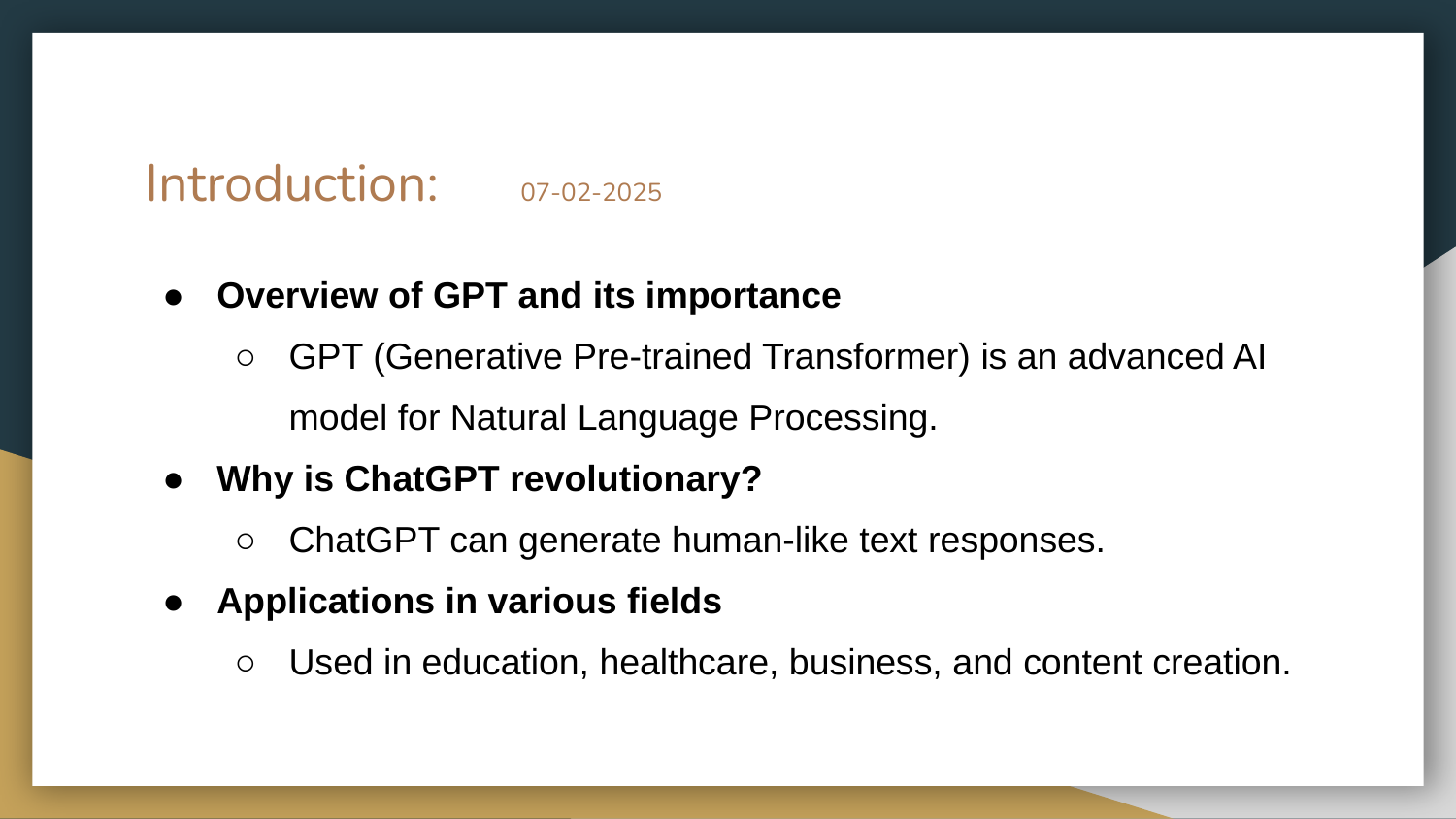

# Introduction:									07-02-2025
Overview of GPT and its importance
GPT (Generative Pre-trained Transformer) is an advanced AI model for Natural Language Processing.
Why is ChatGPT revolutionary?
ChatGPT can generate human-like text responses.
Applications in various fields
Used in education, healthcare, business, and content creation.